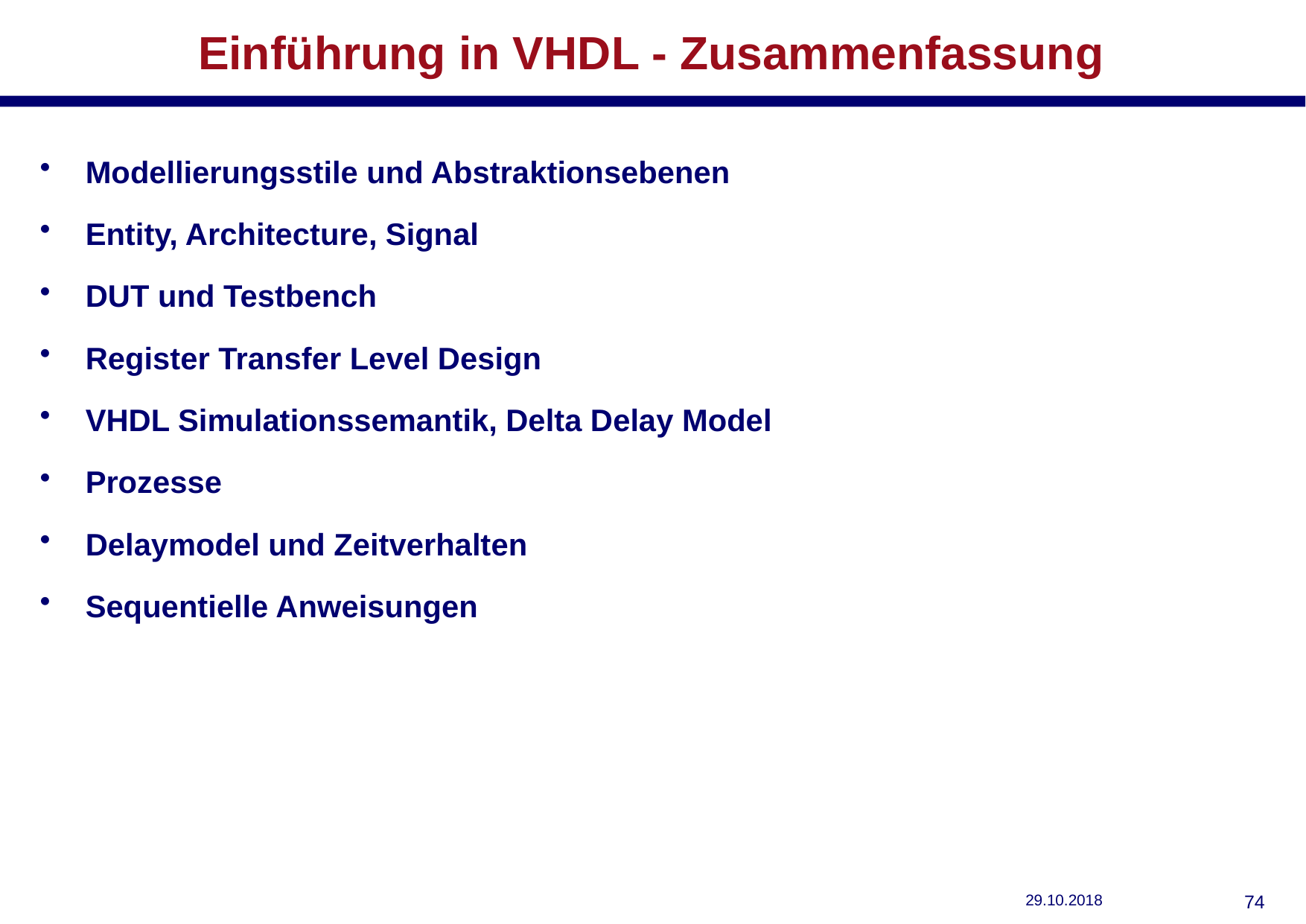

# Einführung in VHDL - Zusammenfassung
Modellierungsstile und Abstraktionsebenen
Entity, Architecture, Signal
DUT und Testbench
Register Transfer Level Design
VHDL Simulationssemantik, Delta Delay Model
Prozesse
Delaymodel und Zeitverhalten
Sequentielle Anweisungen

29.10.2018
74